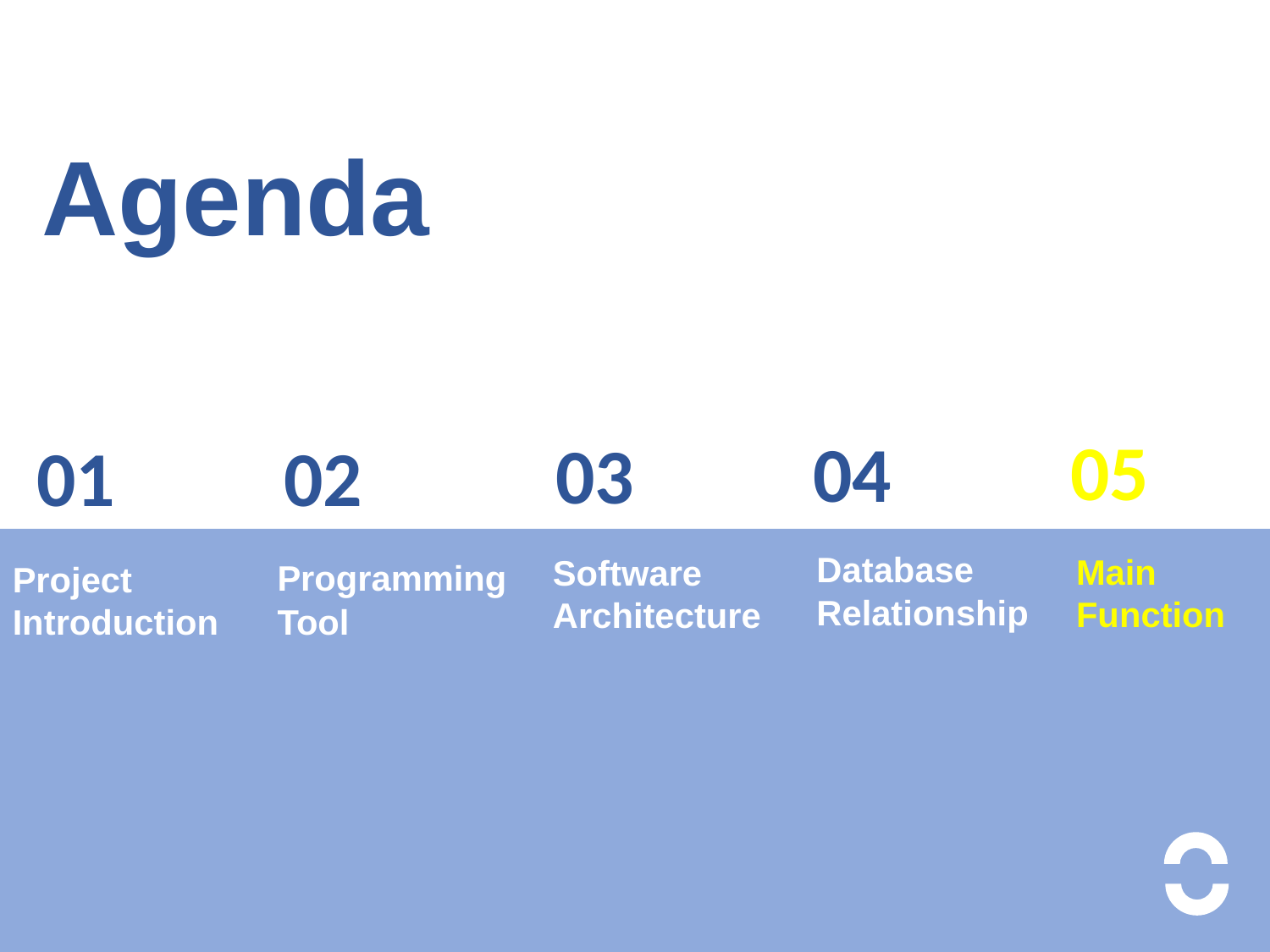

Agenda
05
04
03
01
02

Database Relationship
Programming Tool
Main
Function
Software Architecture
Project Introduction